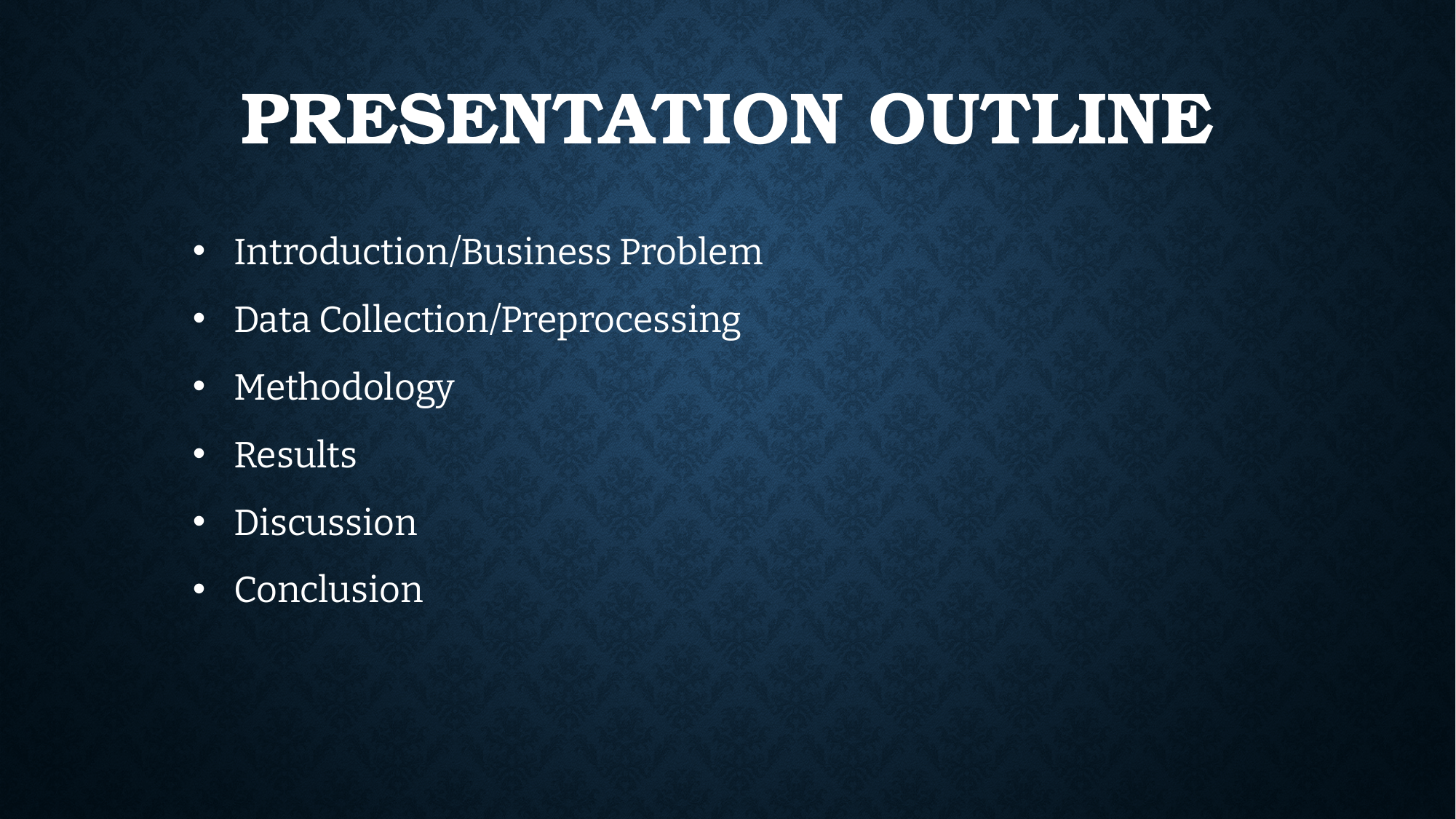

# Presentation outline
Introduction/Business Problem
Data Collection/Preprocessing
Methodology
Results
Discussion
Conclusion